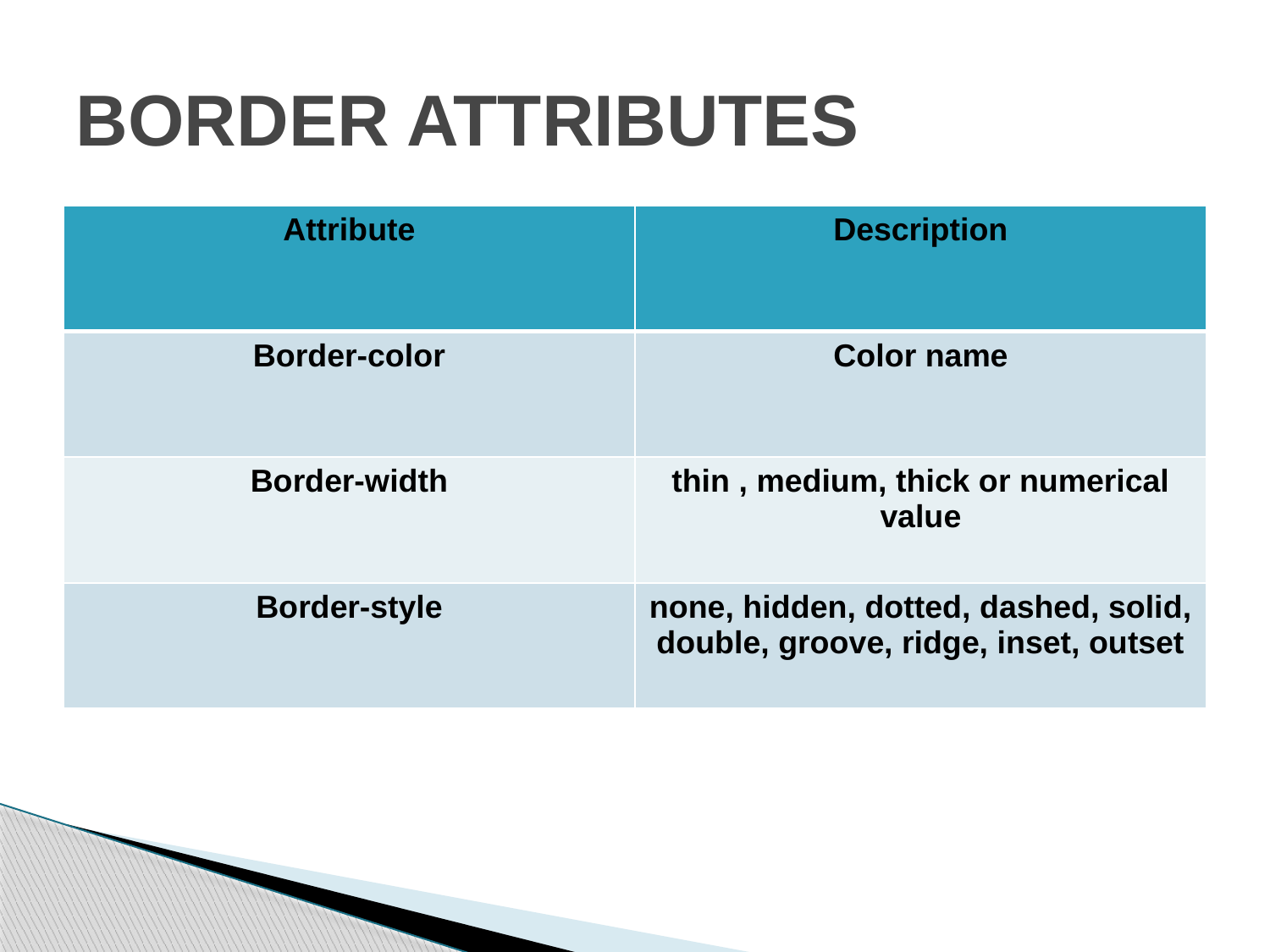

# BORDER ATTRIBUTES
| Attribute | Description |
| --- | --- |
| Border-color | Color name |
| Border-width | thin , medium, thick or numerical value |
| Border-style | none, hidden, dotted, dashed, solid, double, groove, ridge, inset, outset |